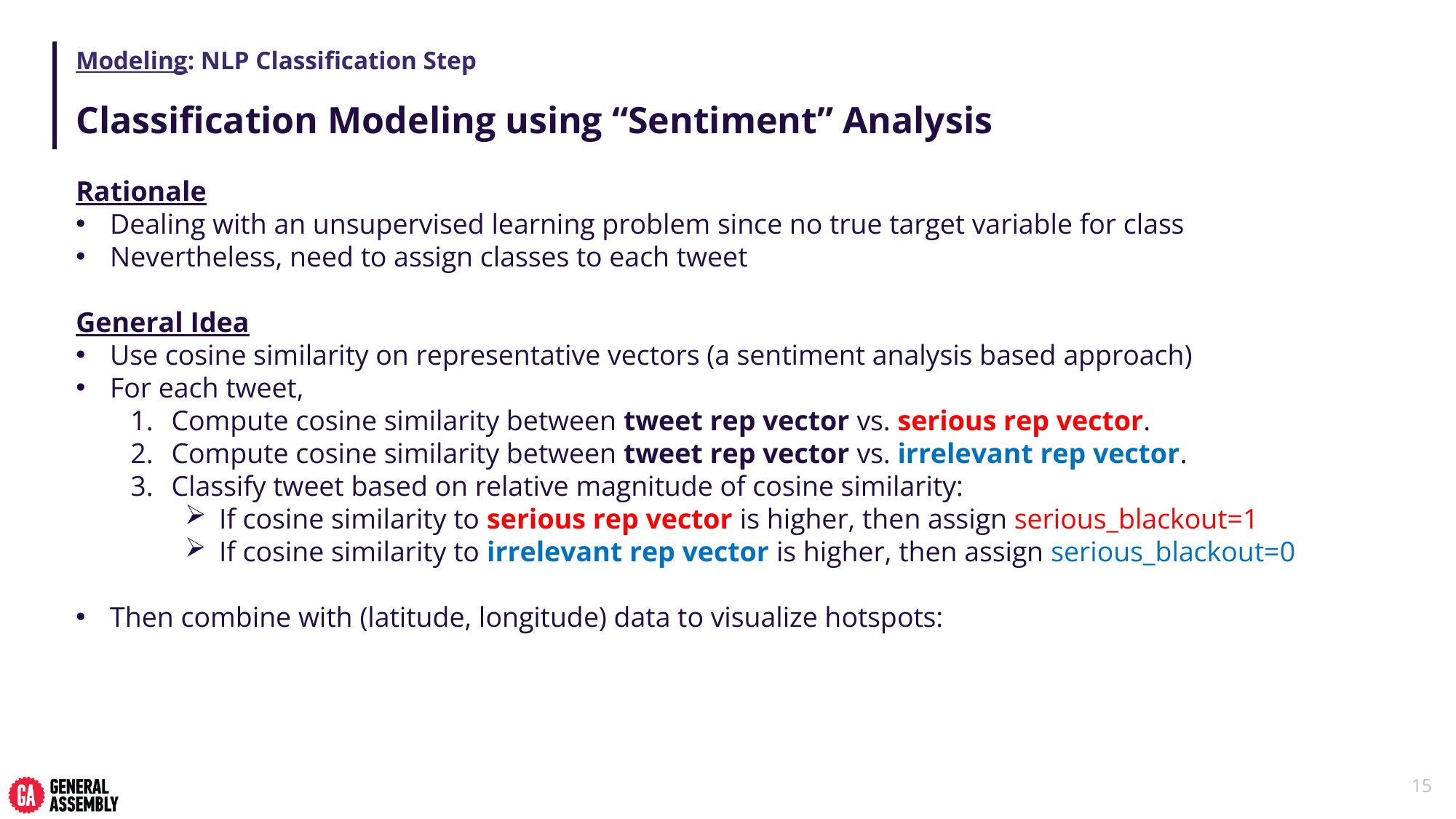

# Modeling: NLP Classification Step
Classification Modeling using “Sentiment” Analysis
Rationale
Dealing with an unsupervised learning problem since no true target variable for class
Nevertheless, need to assign classes to each tweet

General Idea
Use cosine similarity on representative vectors (a sentiment analysis based approach)
For each tweet,
Compute cosine similarity between tweet rep vector vs. serious rep vector.
Compute cosine similarity between tweet rep vector vs. irrelevant rep vector.
Classify tweet based on relative magnitude of cosine similarity:
If cosine similarity to serious rep vector is higher, then assign serious_blackout=1
If cosine similarity to irrelevant rep vector is higher, then assign serious_blackout=0

Then combine with (latitude, longitude) data to visualize hotspots:
15